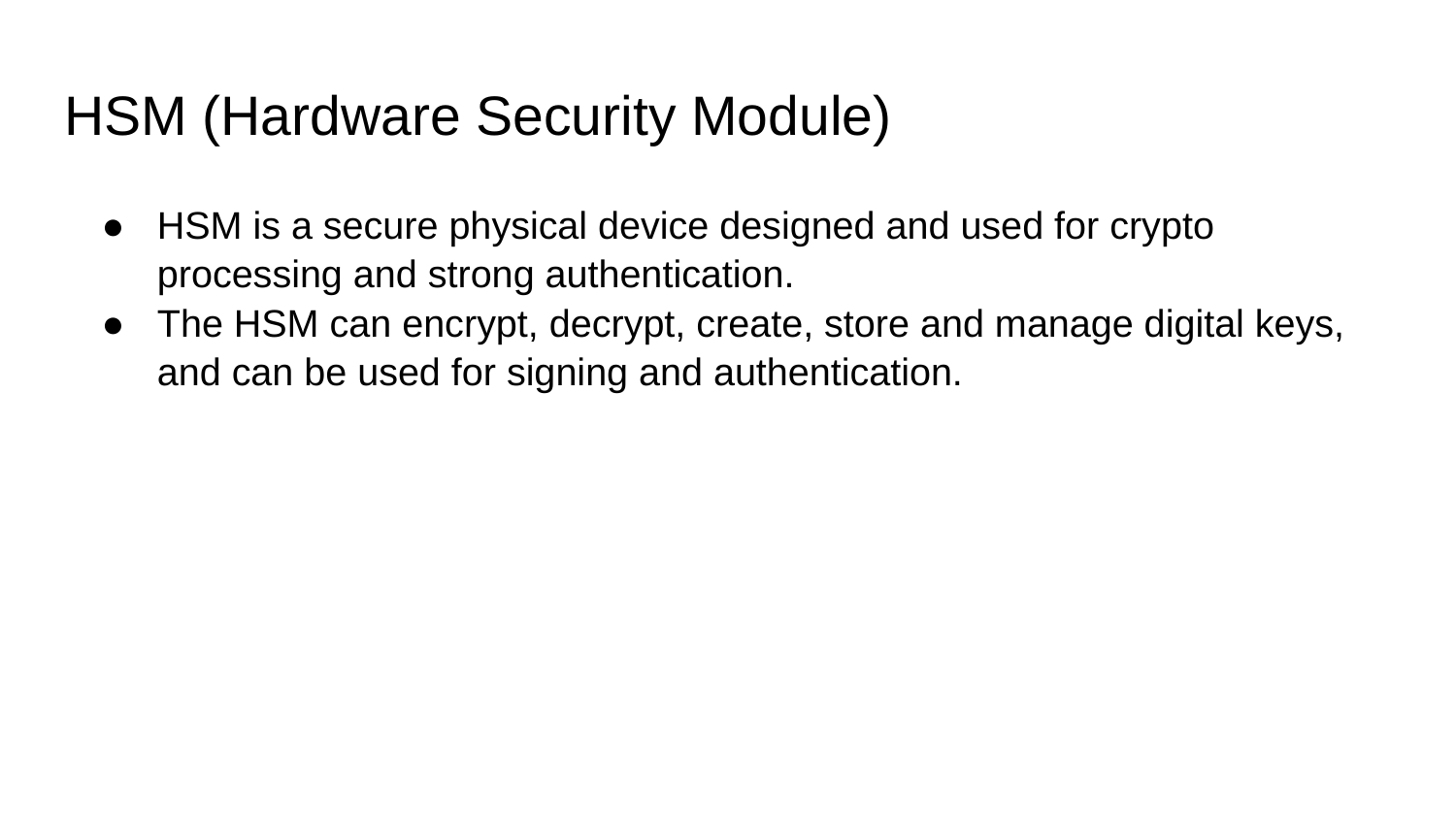

# HSM (Hardware Security Module)
HSM is a secure physical device designed and used for crypto processing and strong authentication.
The HSM can encrypt, decrypt, create, store and manage digital keys, and can be used for signing and authentication.